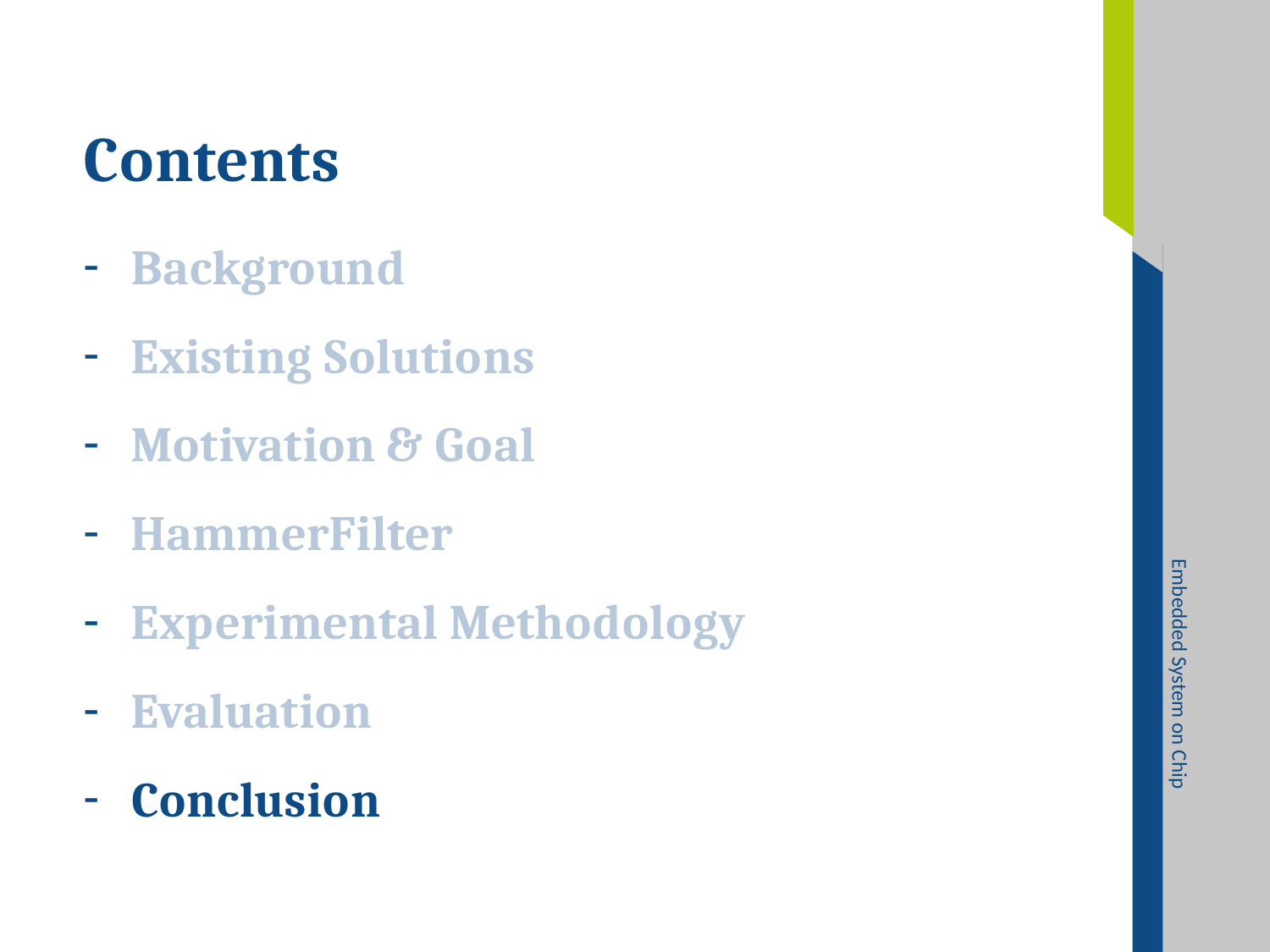

Background
Existing Solutions
Motivation & Goal
HammerFilter
Experimental Methodology
Evaluation
Conclusion